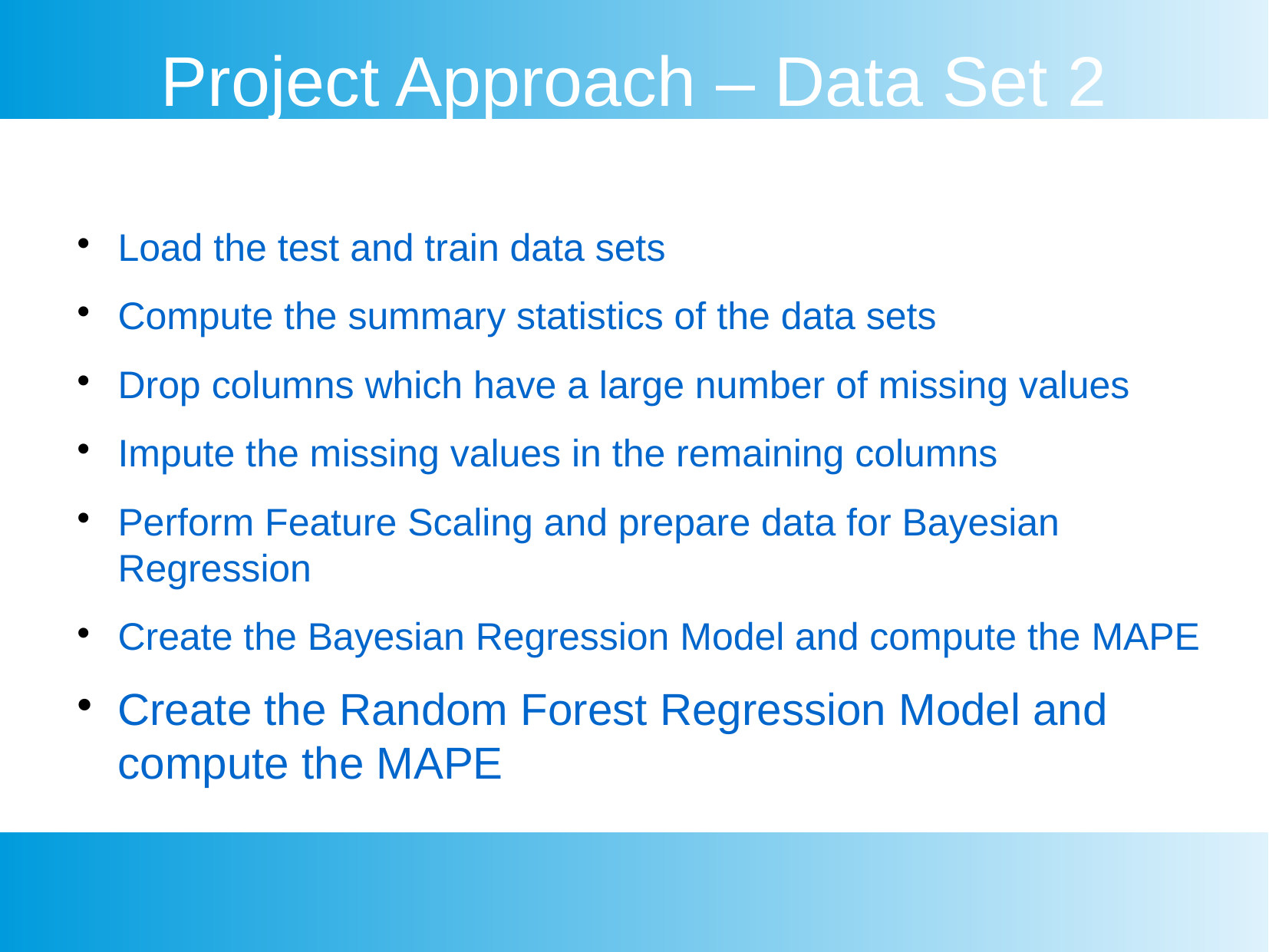

Project Approach – Data Set 2
Load the test and train data sets
Compute the summary statistics of the data sets
Drop columns which have a large number of missing values
Impute the missing values in the remaining columns
Perform Feature Scaling and prepare data for Bayesian Regression
Create the Bayesian Regression Model and compute the MAPE
Create the Random Forest Regression Model and compute the MAPE